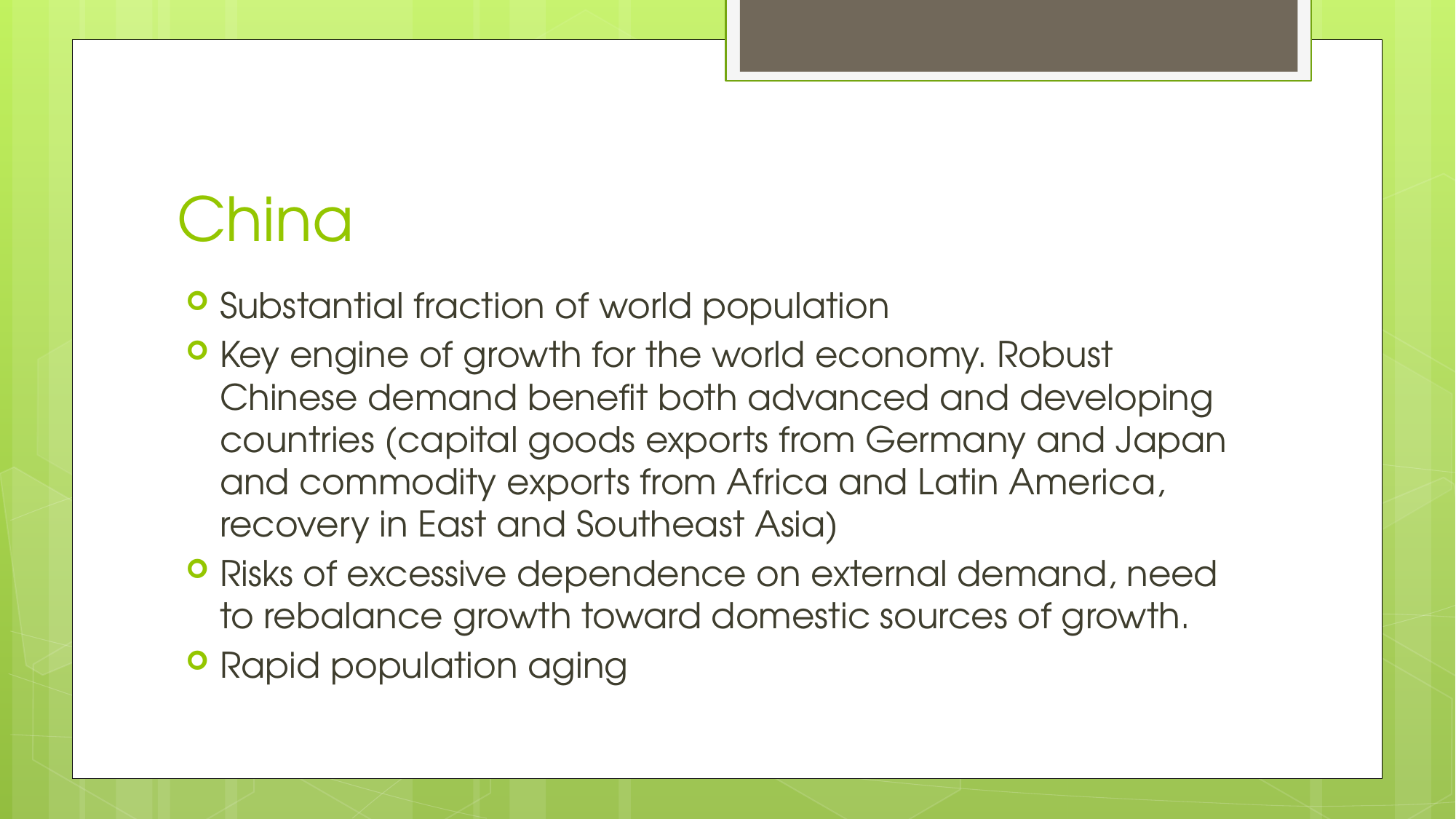

# China
Substantial fraction of world population
Key engine of growth for the world economy. Robust Chinese demand benefit both advanced and developing countries (capital goods exports from Germany and Japan and commodity exports from Africa and Latin America, recovery in East and Southeast Asia)
Risks of excessive dependence on external demand, need to rebalance growth toward domestic sources of growth.
Rapid population aging